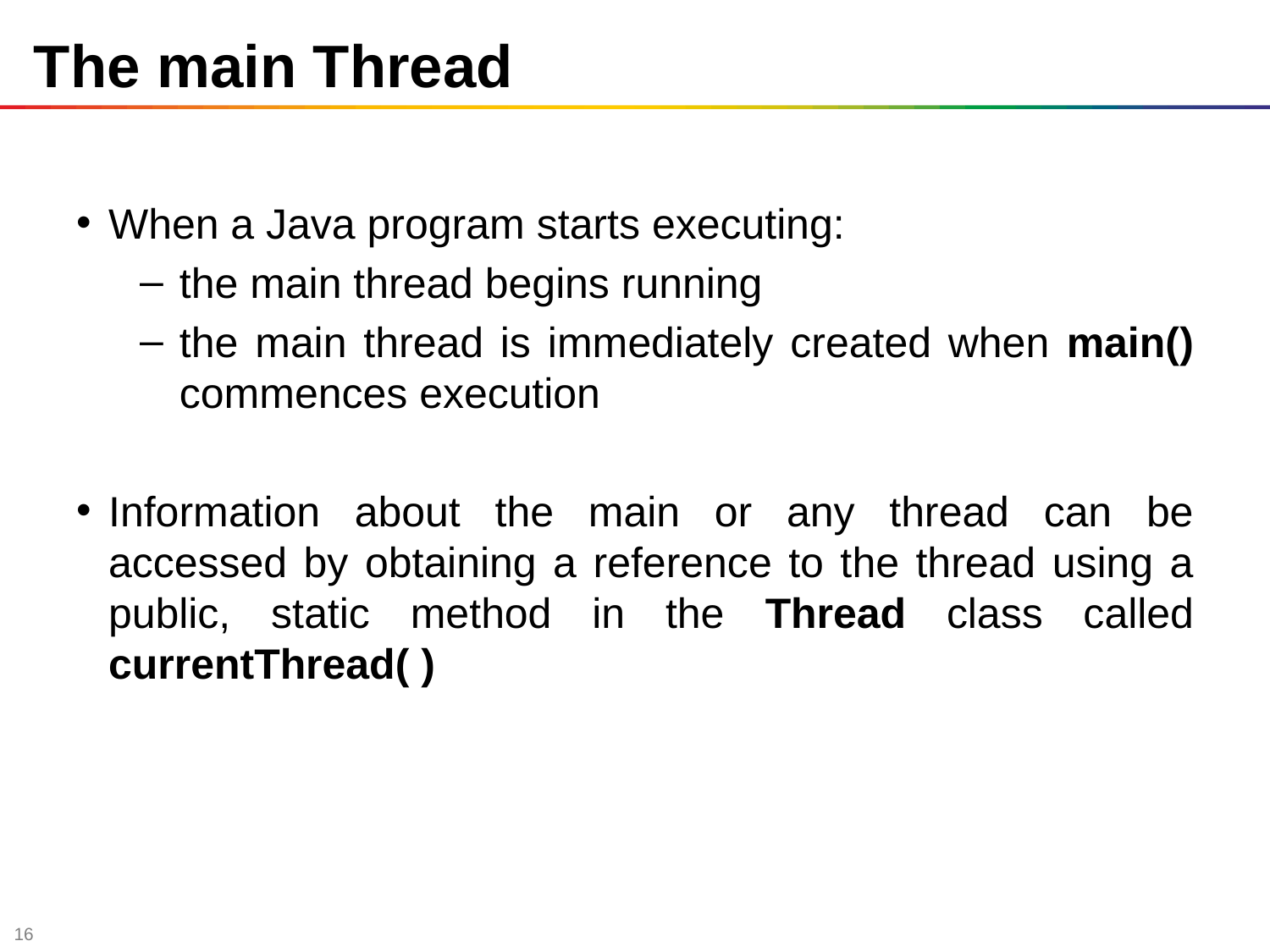

# The main Thread
When a Java program starts executing:
the main thread begins running
the main thread is immediately created when main() commences execution

Information about the main or any thread can be accessed by obtaining a reference to the thread using a public, static method in the Thread class called currentThread( )